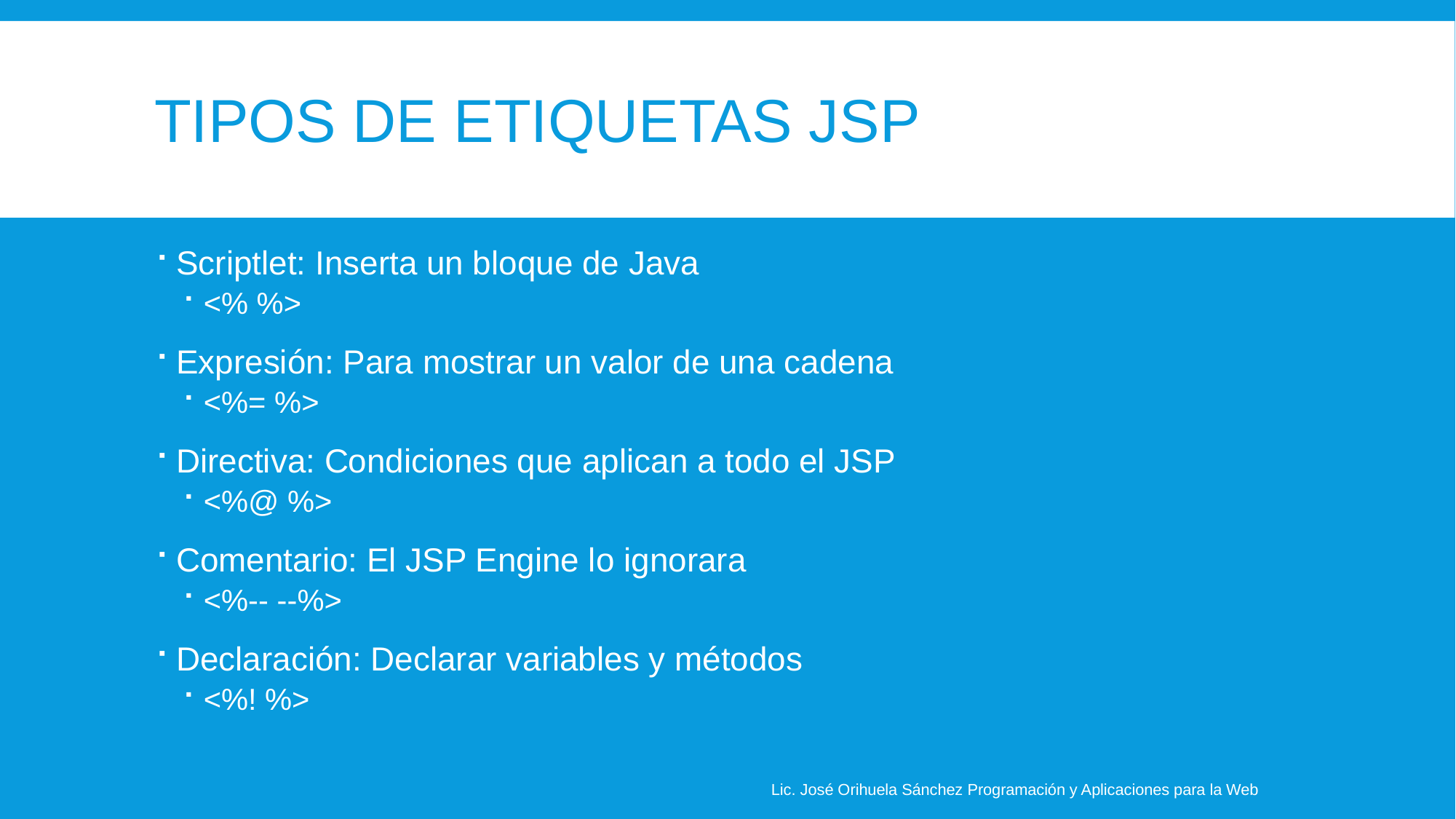

# tipos de etiquetas JSP
Scriptlet: Inserta un bloque de Java
<% %>
Expresión: Para mostrar un valor de una cadena
<%= %>
Directiva: Condiciones que aplican a todo el JSP
<%@ %>
Comentario: El JSP Engine lo ignorara
<%-- --%>
Declaración: Declarar variables y métodos
<%! %>
Lic. José Orihuela Sánchez Programación y Aplicaciones para la Web